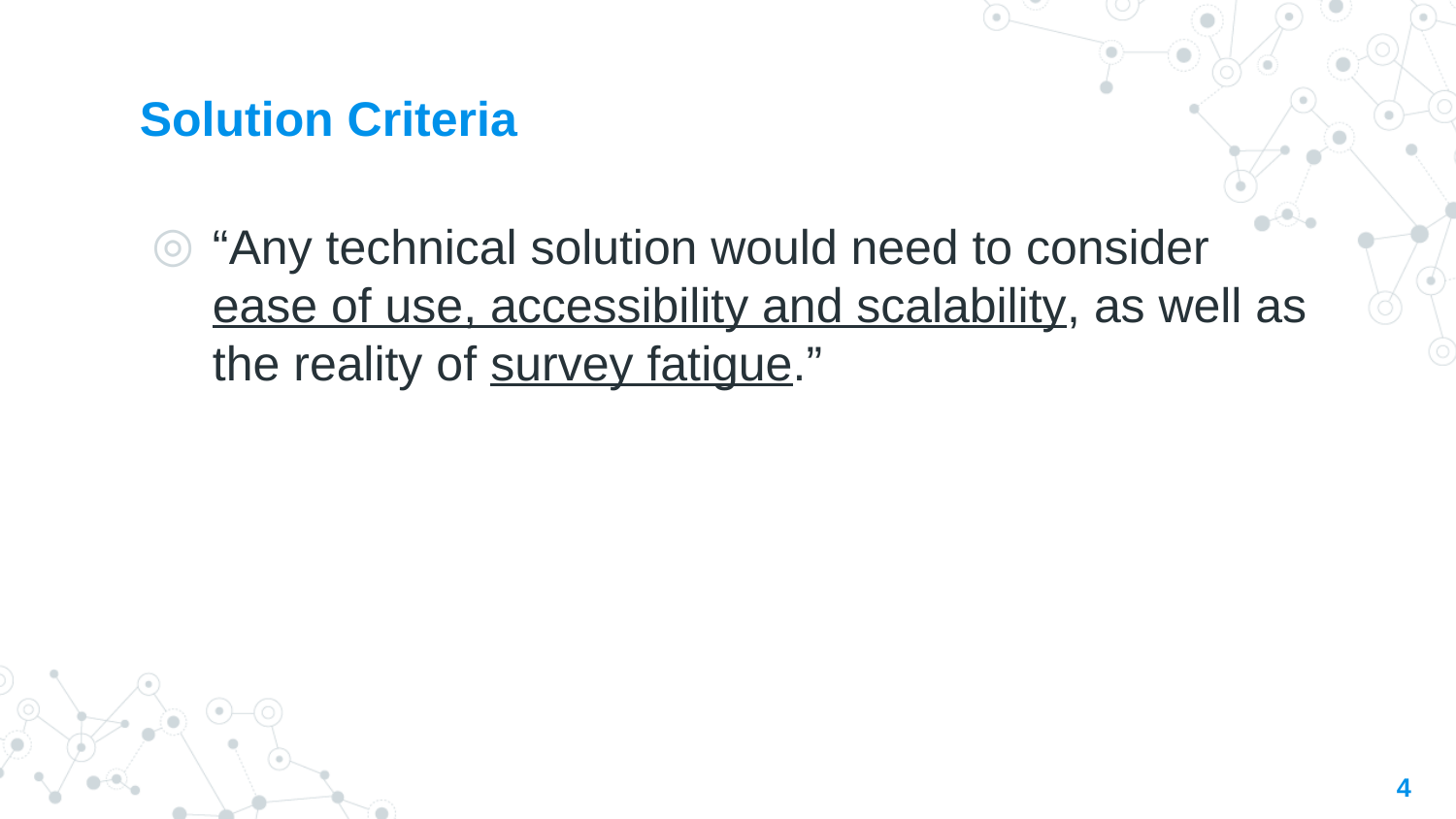

# Solution Criteria
“Any technical solution would need to consider ease of use, accessibility and scalability, as well as the reality of survey fatigue.”

4